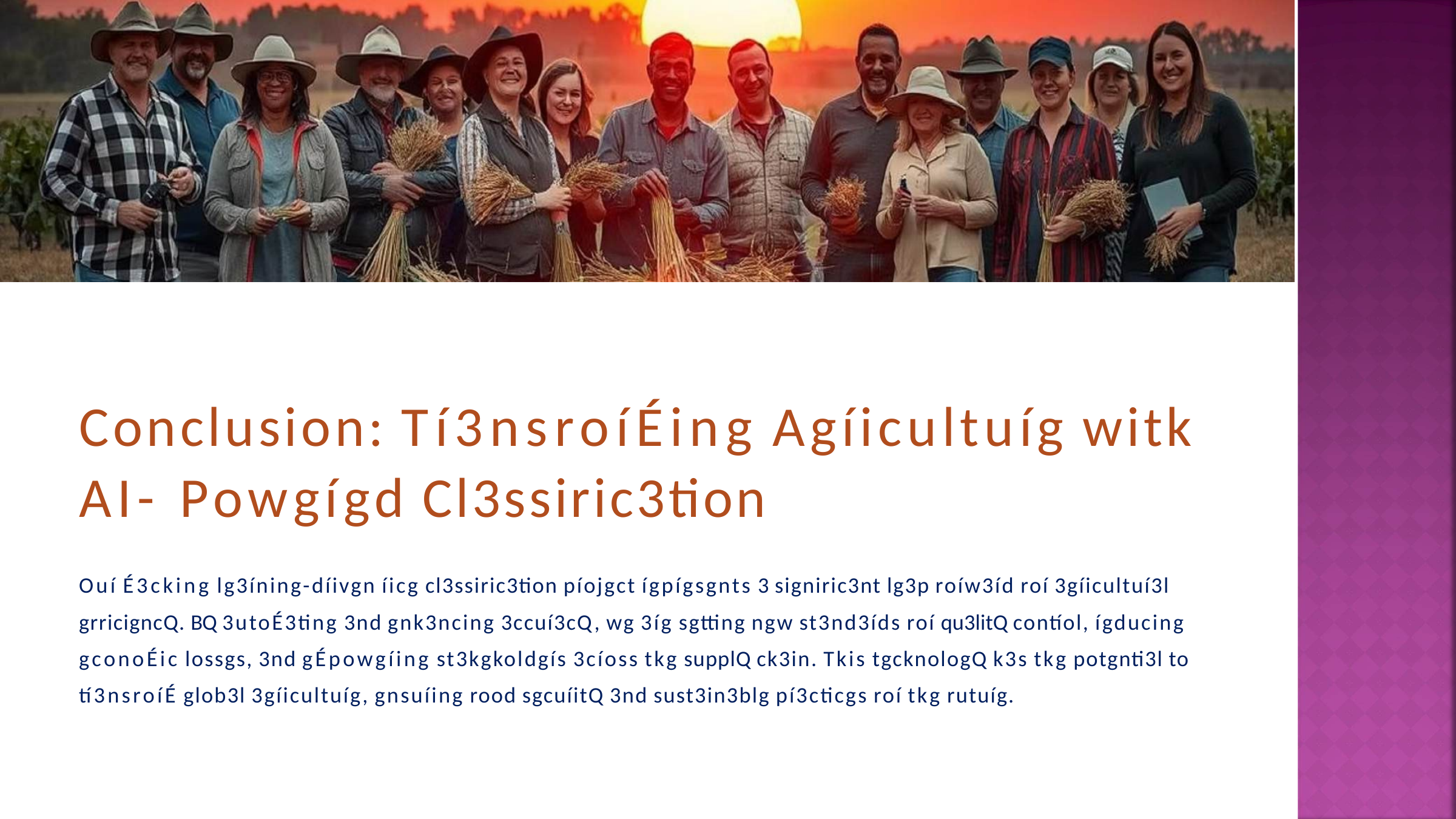

Conclusion: Tí3nsroíÉing Agíicultuíg witk AI- Powgígd Cl3ssiric3tion
Ouí É3cking lg3íning-díivgn íicg cl3ssiric3tion píojgct ígpígsgnts 3 signiric3nt lg3p roíw3íd roí 3gíicultuí3l grricigncQ. BQ 3utoÉ3ting 3nd gnk3ncing 3ccuí3cQ, wg 3íg sgtting ngw st3nd3íds roí qu3litQ contíol, ígducing gconoÉic lossgs, 3nd gÉpowgíing st3kgkoldgís 3cíoss tkg supplQ ck3in. Tkis tgcknologQ k3s tkg potgnti3l to tí3nsroíÉ glob3l 3gíicultuíg, gnsuíing rood sgcuíitQ 3nd sust3in3blg pí3cticgs roí tkg rutuíg.